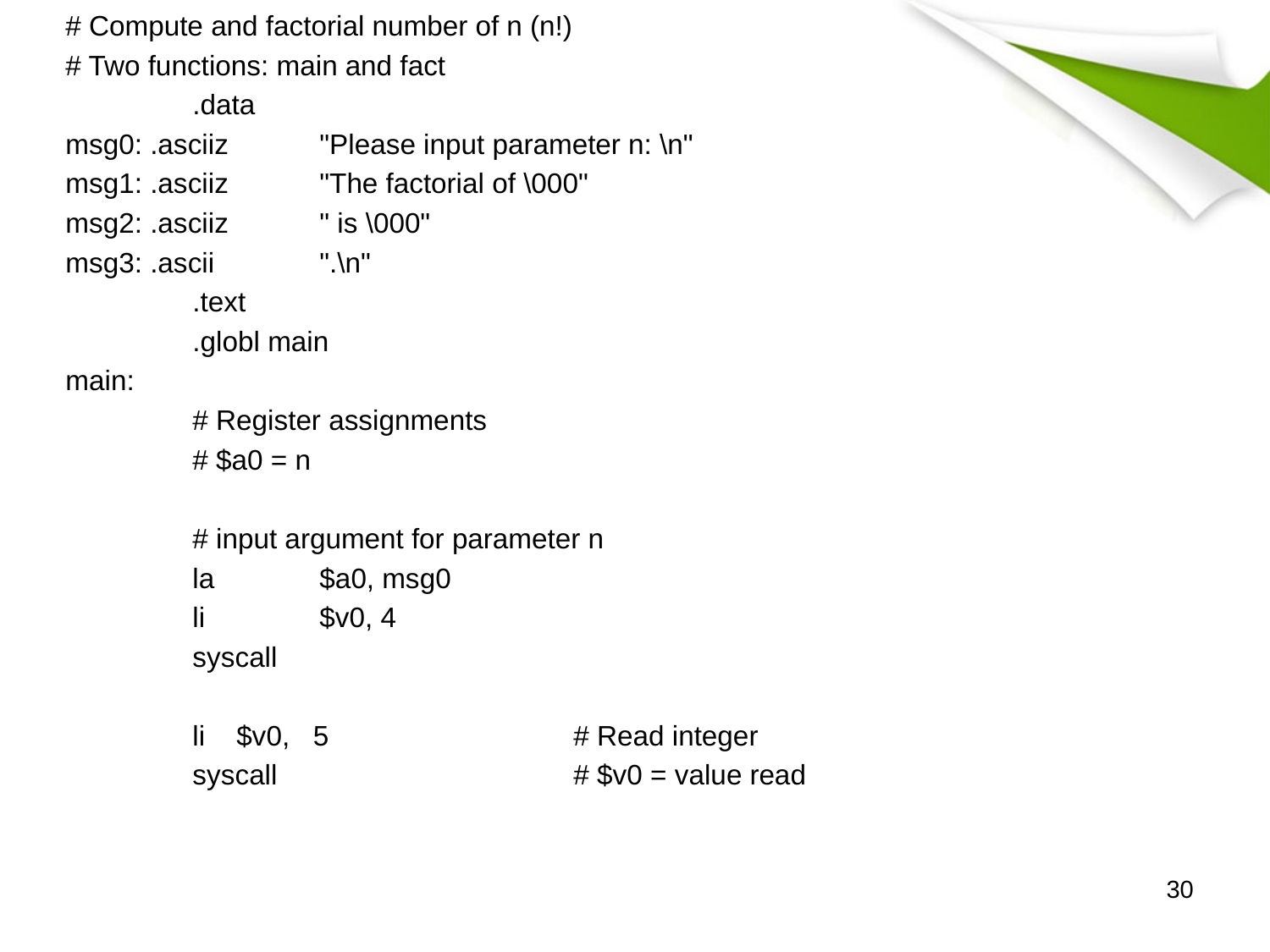

# Compute and factorial number of n (n!)
# Two functions: main and fact
	.data
msg0: .asciiz	"Please input parameter n: \n"
msg1: .asciiz	"The factorial of \000"
msg2: .asciiz	" is \000"
msg3: .ascii	".\n"
	.text
	.globl main
main:
	# Register assignments
	# $a0 = n

	# input argument for parameter n
	la	$a0, msg0
	li 	$v0, 4
	syscall

	li    $v0,   5		# Read integer
	syscall			# $v0 = value read
30